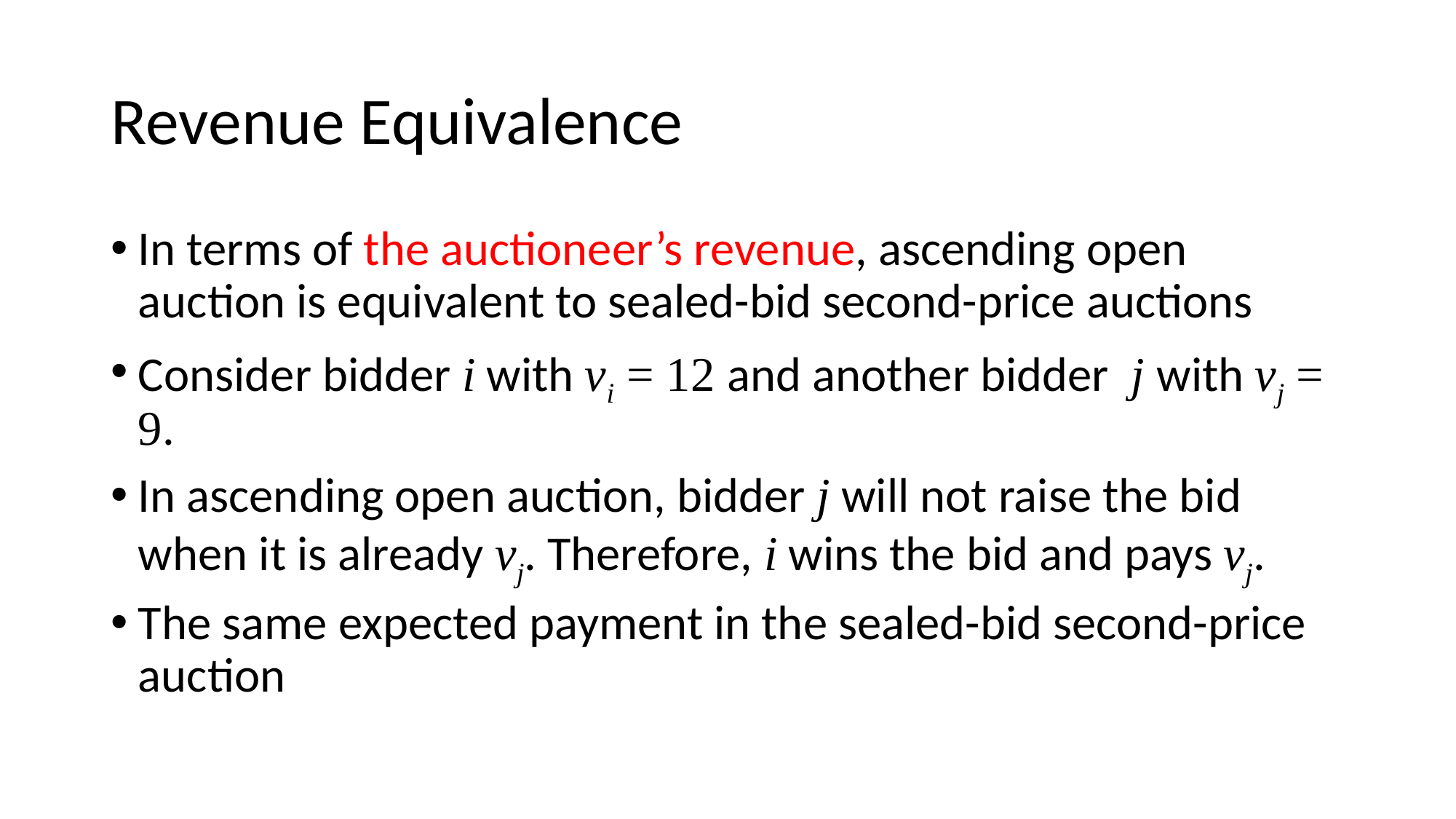

# Revenue Equivalence
In terms of the auctioneer’s revenue, ascending open auction is equivalent to sealed-bid second-price auctions
Consider bidder i with vi = 12 and another bidder  j with vj = 9.
In ascending open auction, bidder j will not raise the bid when it is already vj. Therefore, i wins the bid and pays vj.
The same expected payment in the sealed-bid second-price auction